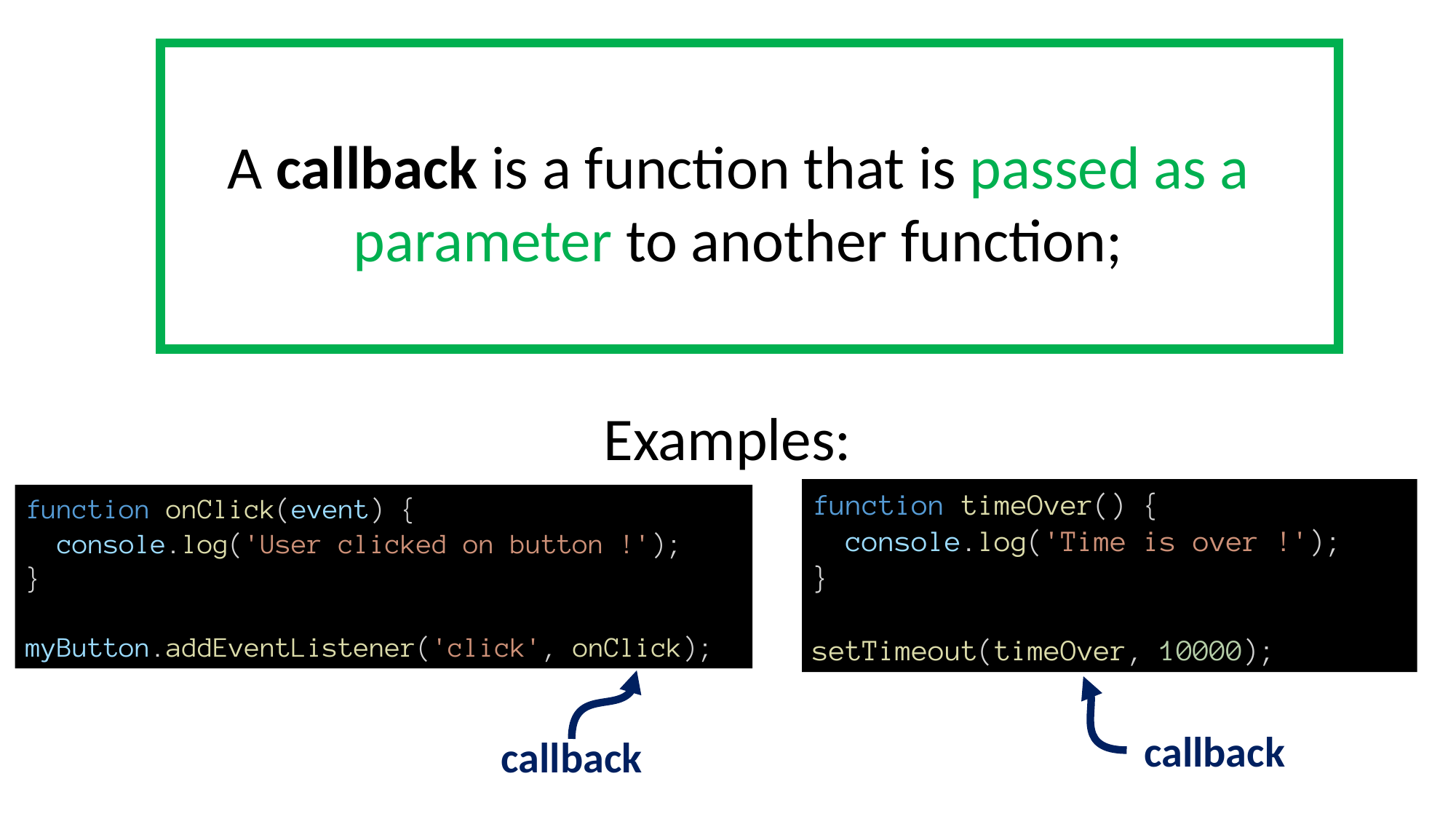

A callback is a function that is passed as a parameter to another function;
Examples:
function timeOver() {
  console.log('Time is over !');
}
setTimeout(timeOver, 10000);
function onClick(event) {
  console.log('User clicked on button !');
}
myButton.addEventListener('click', onClick);
callback
callback